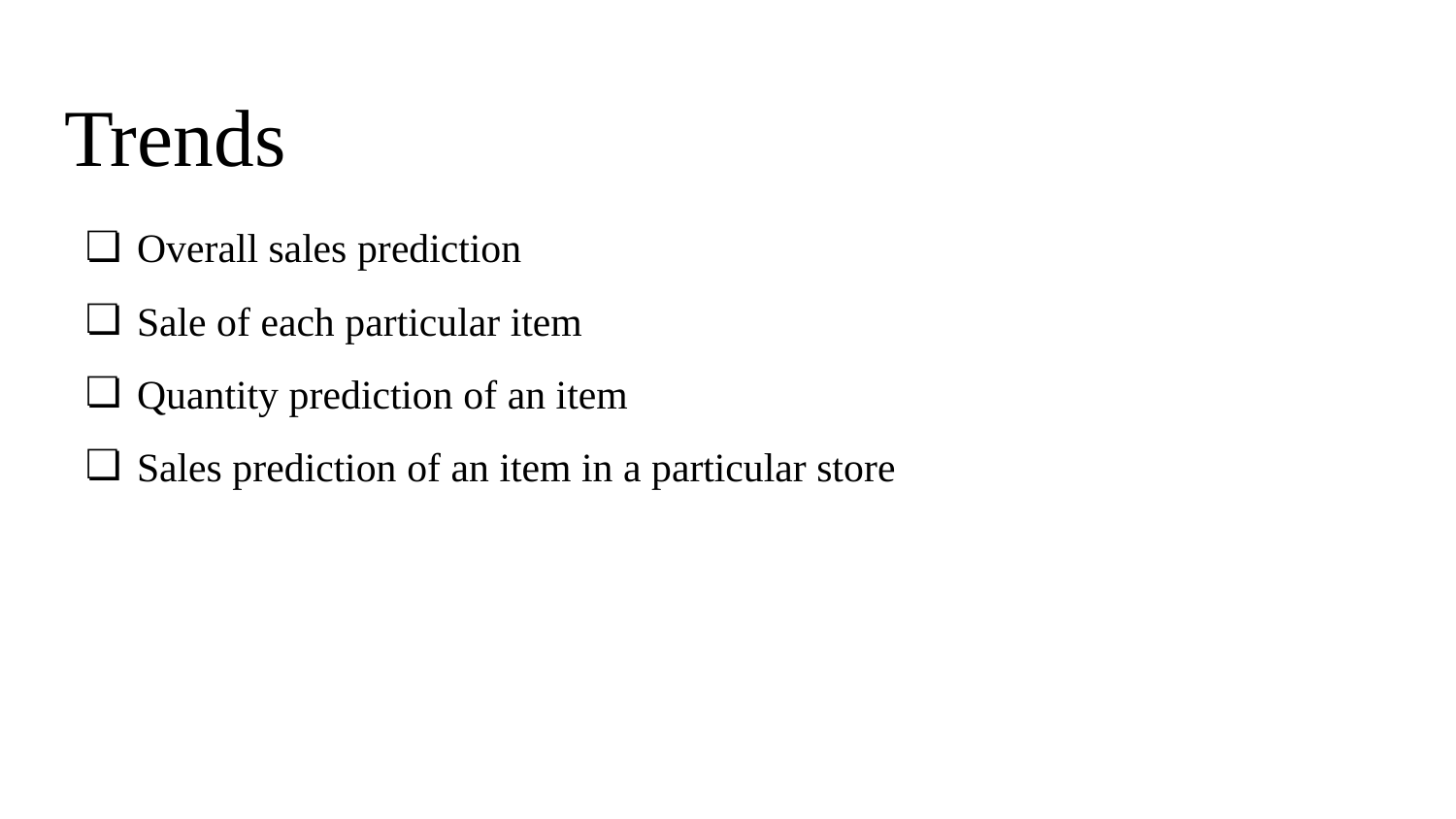

# Trends
Overall sales prediction
Sale of each particular item
Quantity prediction of an item
Sales prediction of an item in a particular store